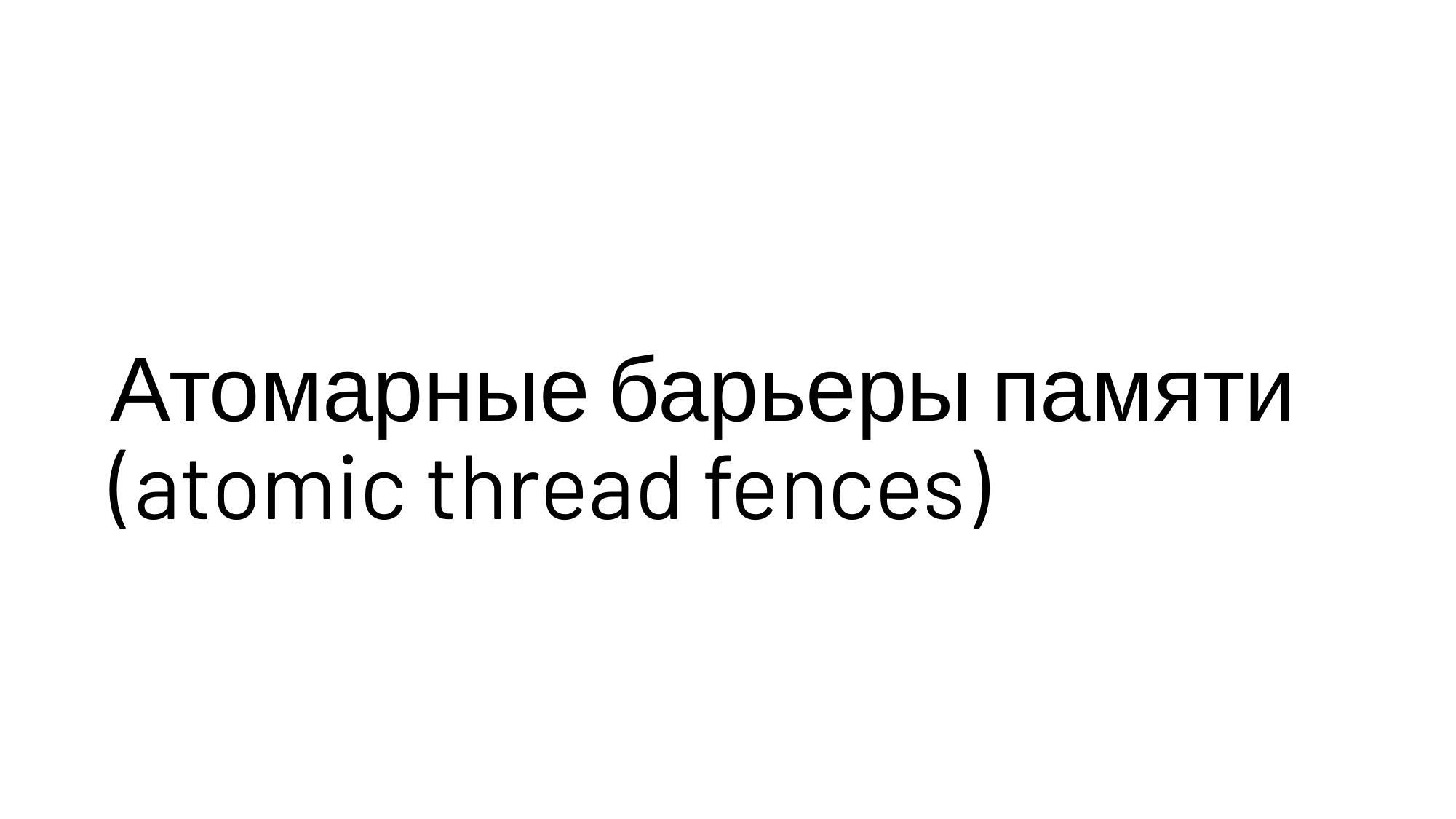

# Атомарные барьеры памяти (atomic thread fences)